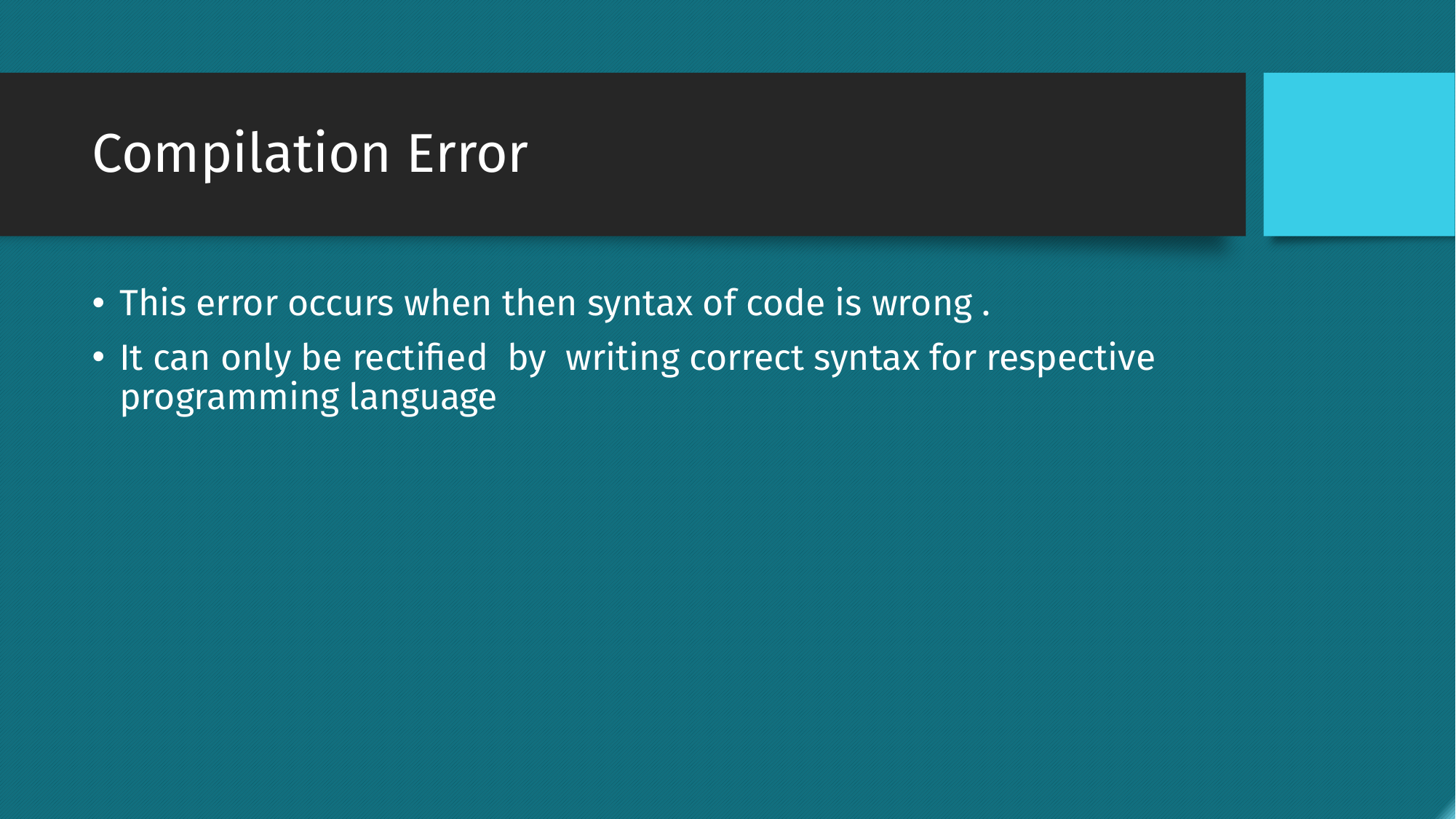

# Compilation Error
This error occurs when then syntax of code is wrong .
It can only be rectified  by  writing correct syntax for respective programming language